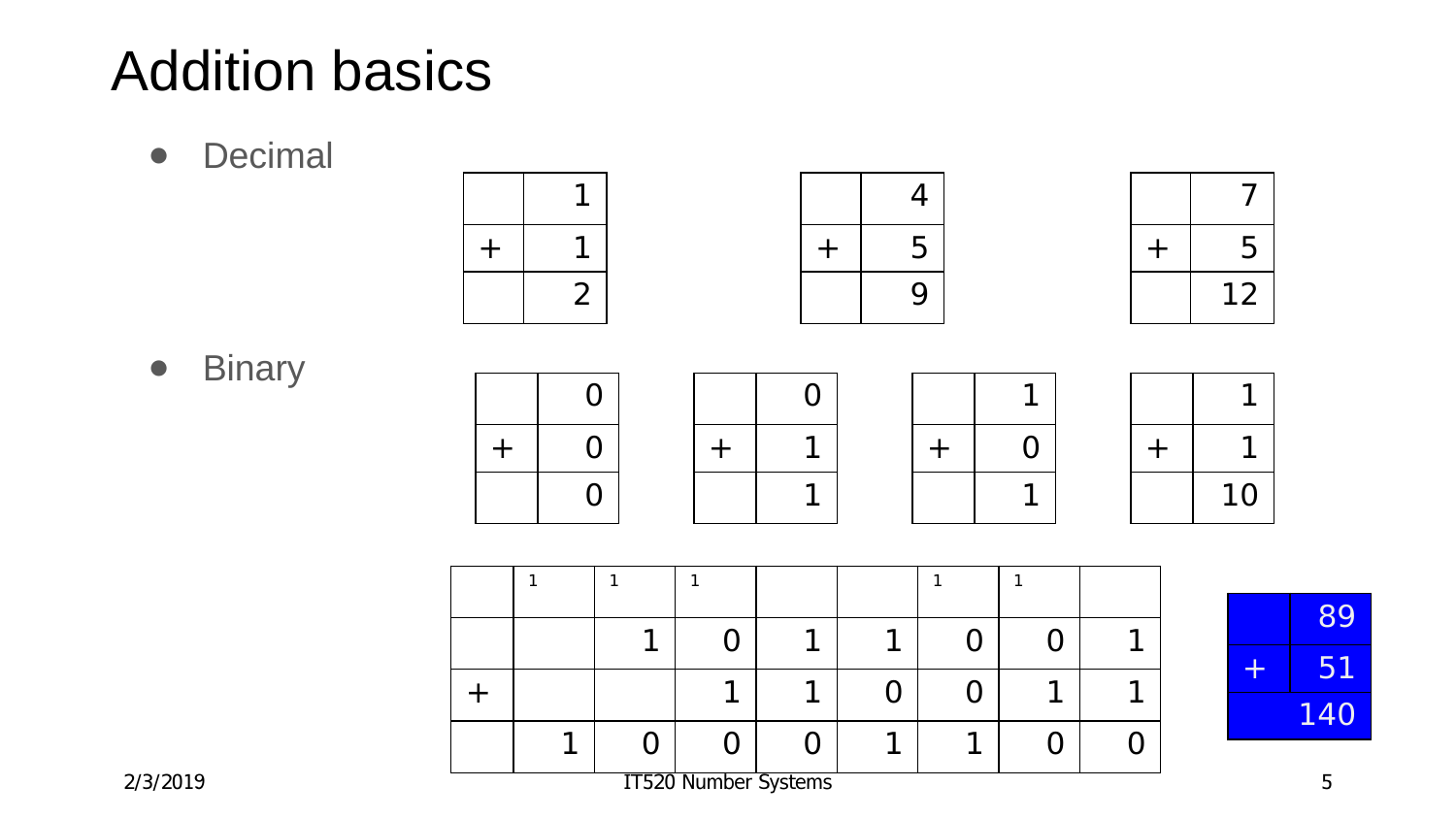

# Addition basics
Decimal

Binary

|  | 1 |
| --- | --- |
| + | 1 |
|  | 2 |
|  | 4 |
| --- | --- |
| + | 5 |
|  | 9 |
|  | 7 |
| --- | --- |
| + | 5 |
|  | 12 |
|  | 0 |
| --- | --- |
| + | 0 |
|  | 0 |
|  | 0 |
| --- | --- |
| + | 1 |
|  | 1 |
|  | 1 |
| --- | --- |
| + | 0 |
|  | 1 |
|  | 1 |
| --- | --- |
| + | 1 |
|  | 10 |
|  | 1 | 1 | 1 |  |  | 1 | 1 |  |
| --- | --- | --- | --- | --- | --- | --- | --- | --- |
|  |  | 1 | 0 | 1 | 1 | 0 | 0 | 1 |
| + |  |  | 1 | 1 | 0 | 0 | 1 | 1 |
|  | 1 | 0 | 0 | 0 | 1 | 1 | 0 | 0 |
|  | 89 |
| --- | --- |
| + | 51 |
| 140 |  |
2/3/2019
IT520 Number Systems
5